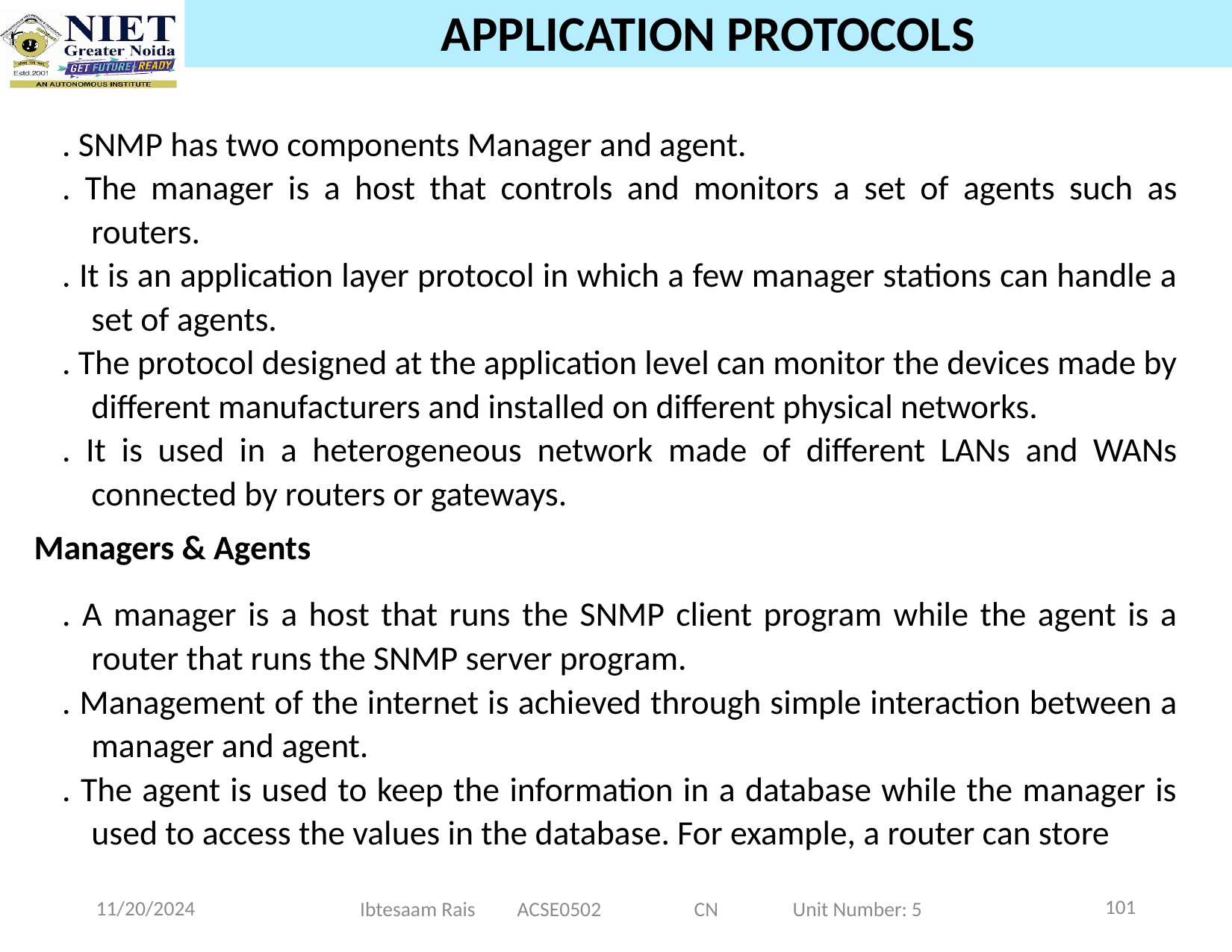

# APPLICATION PROTOCOLS
. SNMP has two components Manager and agent.
. The manager is a host that controls and monitors a set of agents such as routers.
. It is an application layer protocol in which a few manager stations can handle a set of agents.
. The protocol designed at the application level can monitor the devices made by different manufacturers and installed on different physical networks.
. It is used in a heterogeneous network made of different LANs and WANs connected by routers or gateways.
Managers & Agents
. A manager is a host that runs the SNMP client program while the agent is a router that runs the SNMP server program.
. Management of the internet is achieved through simple interaction between a manager and agent.
. The agent is used to keep the information in a database while the manager is used to access the values in the database. For example, a router can store
101
11/20/2024
Ibtesaam Rais         ACSE0502                    CN                Unit Number: 5